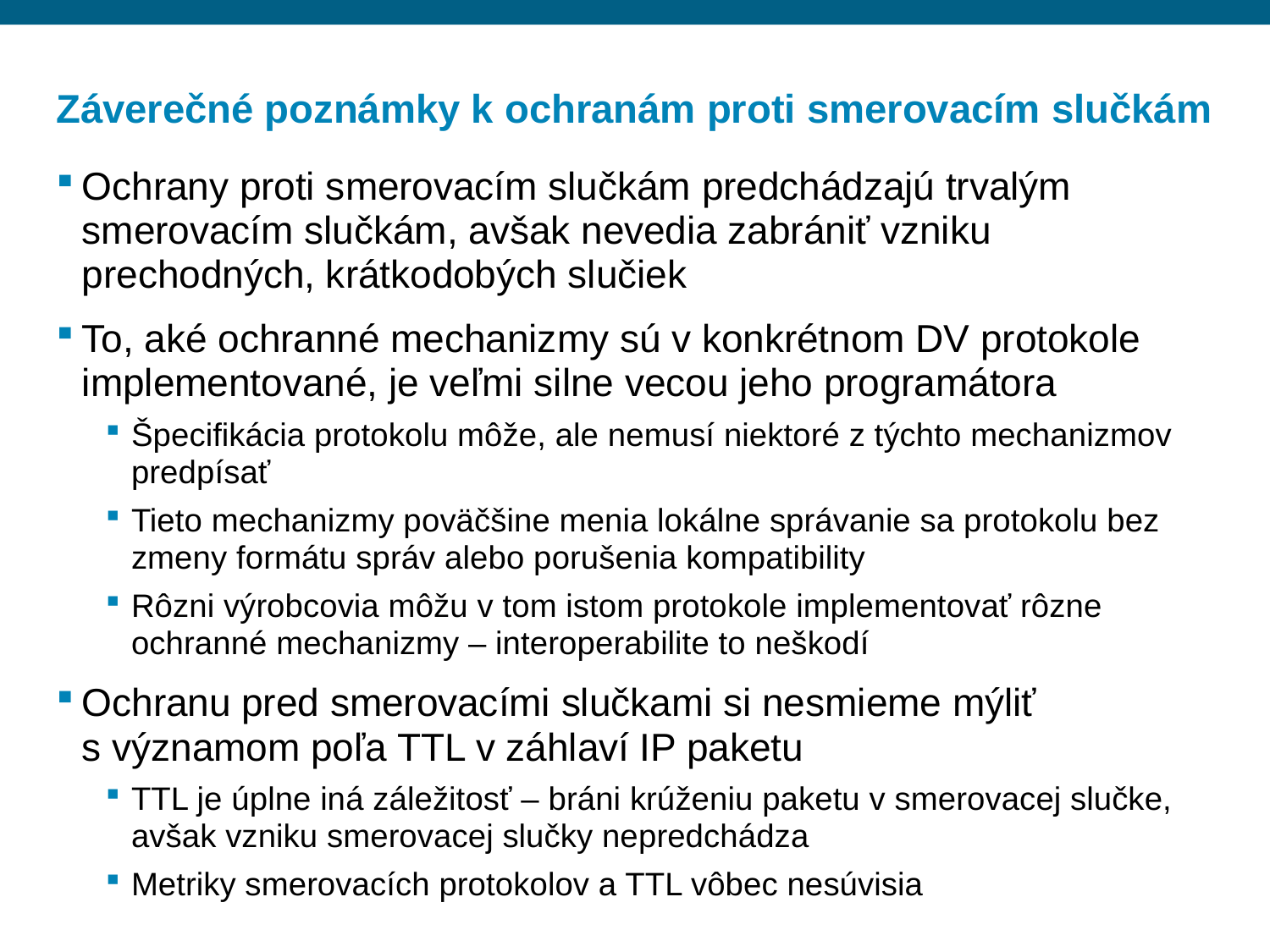

# Záverečné poznámky k ochranám proti smerovacím slučkám
Ochrany proti smerovacím slučkám predchádzajú trvalým smerovacím slučkám, avšak nevedia zabrániť vzniku prechodných, krátkodobých slučiek
To, aké ochranné mechanizmy sú v konkrétnom DV protokole implementované, je veľmi silne vecou jeho programátora
Špecifikácia protokolu môže, ale nemusí niektoré z týchto mechanizmov predpísať
Tieto mechanizmy poväčšine menia lokálne správanie sa protokolu bez zmeny formátu správ alebo porušenia kompatibility
Rôzni výrobcovia môžu v tom istom protokole implementovať rôzne ochranné mechanizmy – interoperabilite to neškodí
Ochranu pred smerovacími slučkami si nesmieme mýliť s významom poľa TTL v záhlaví IP paketu
TTL je úplne iná záležitosť – bráni krúženiu paketu v smerovacej slučke, avšak vzniku smerovacej slučky nepredchádza
Metriky smerovacích protokolov a TTL vôbec nesúvisia